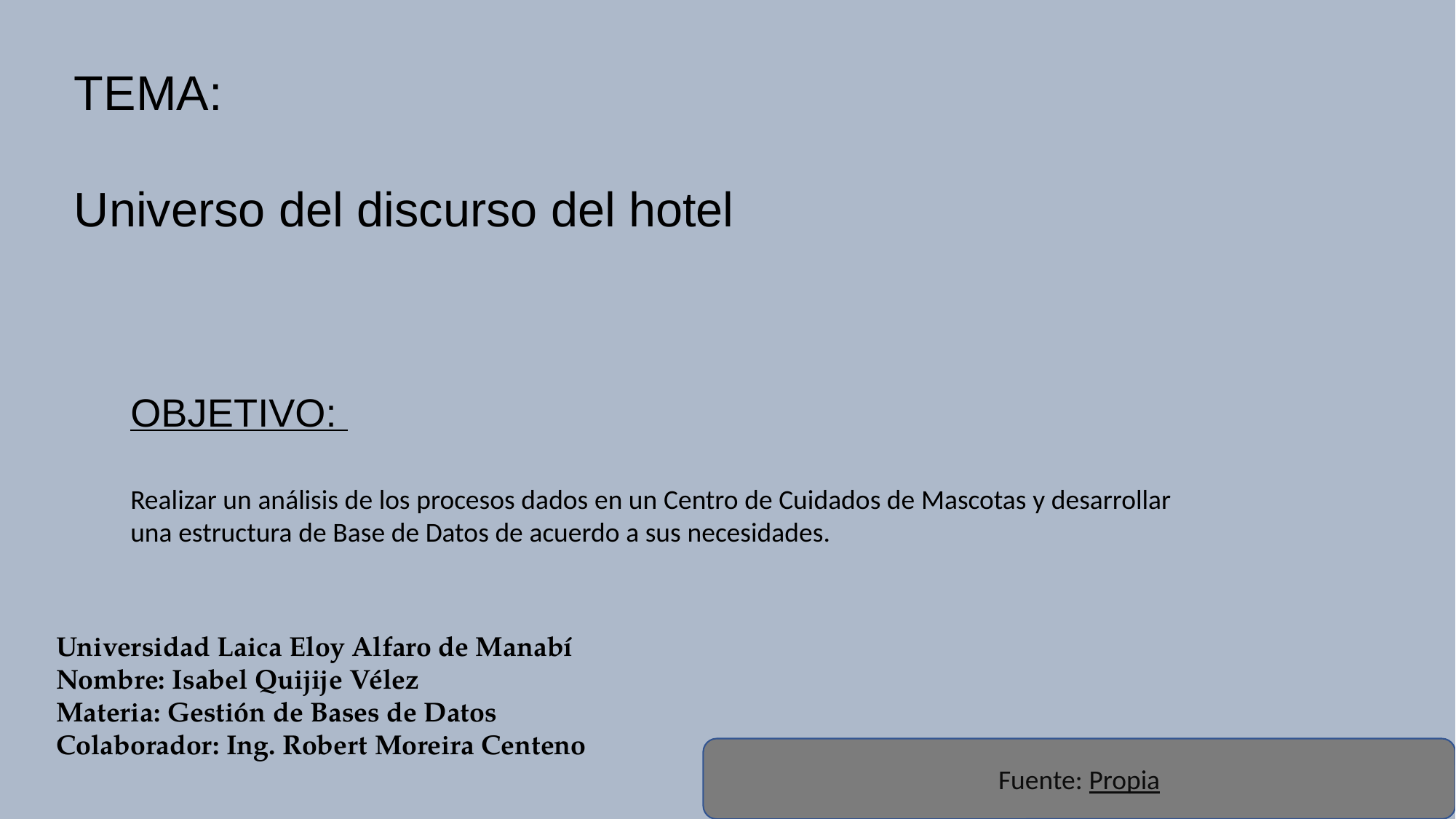

TEMA:

Universo del discurso del hotel
OBJETIVO:

Realizar un análisis de los procesos dados en un Centro de Cuidados de Mascotas y desarrollar una estructura de Base de Datos de acuerdo a sus necesidades.
Universidad Laica Eloy Alfaro de Manabí
Nombre: Isabel Quijije Vélez
Materia: Gestión de Bases de Datos
Colaborador: Ing. Robert Moreira Centeno
Fuente: Propia